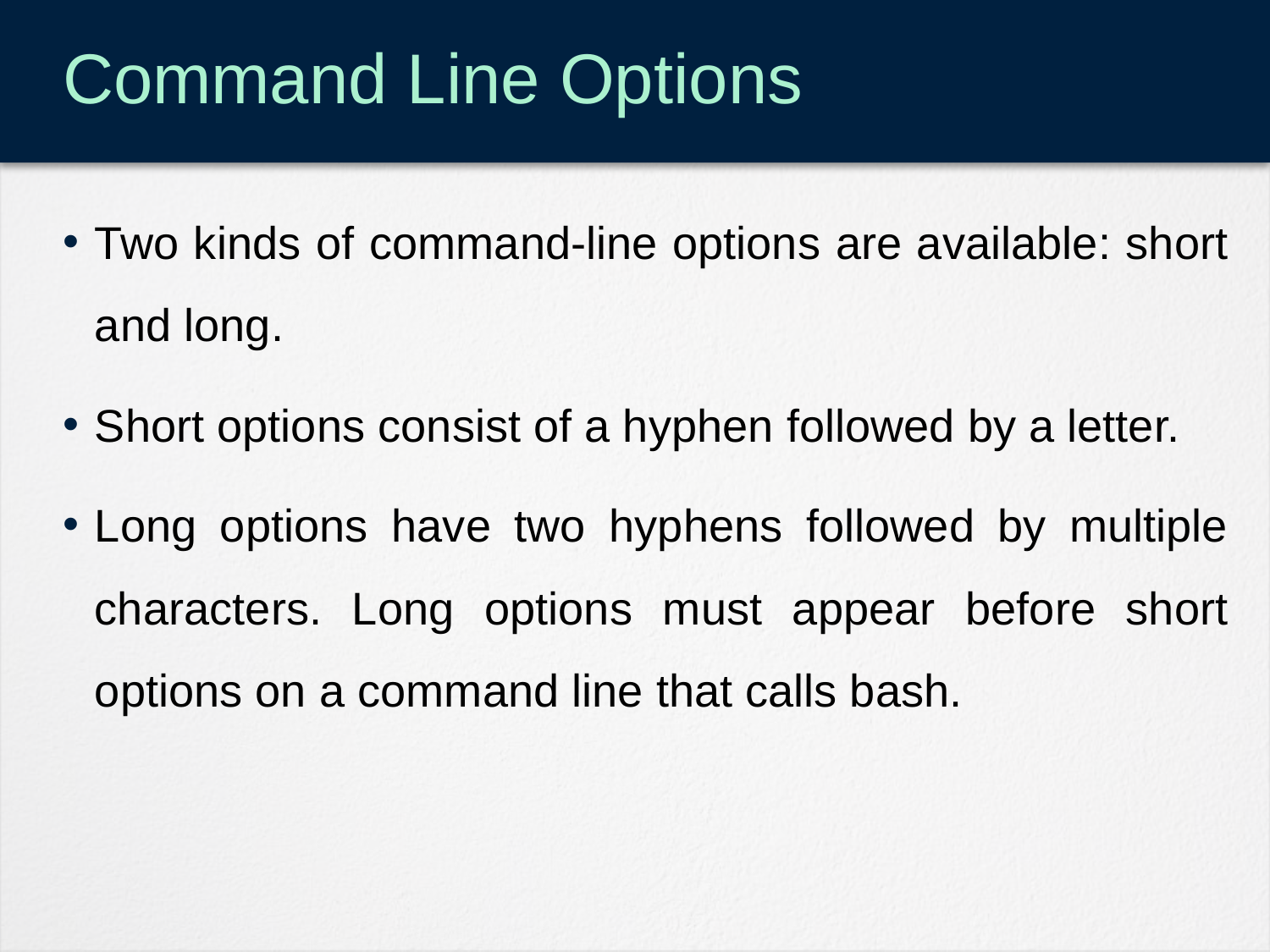

# Command Line Options
Two kinds of command-line options are available: short and long.
Short options consist of a hyphen followed by a letter.
Long options have two hyphens followed by multiple characters. Long options must appear before short options on a command line that calls bash.